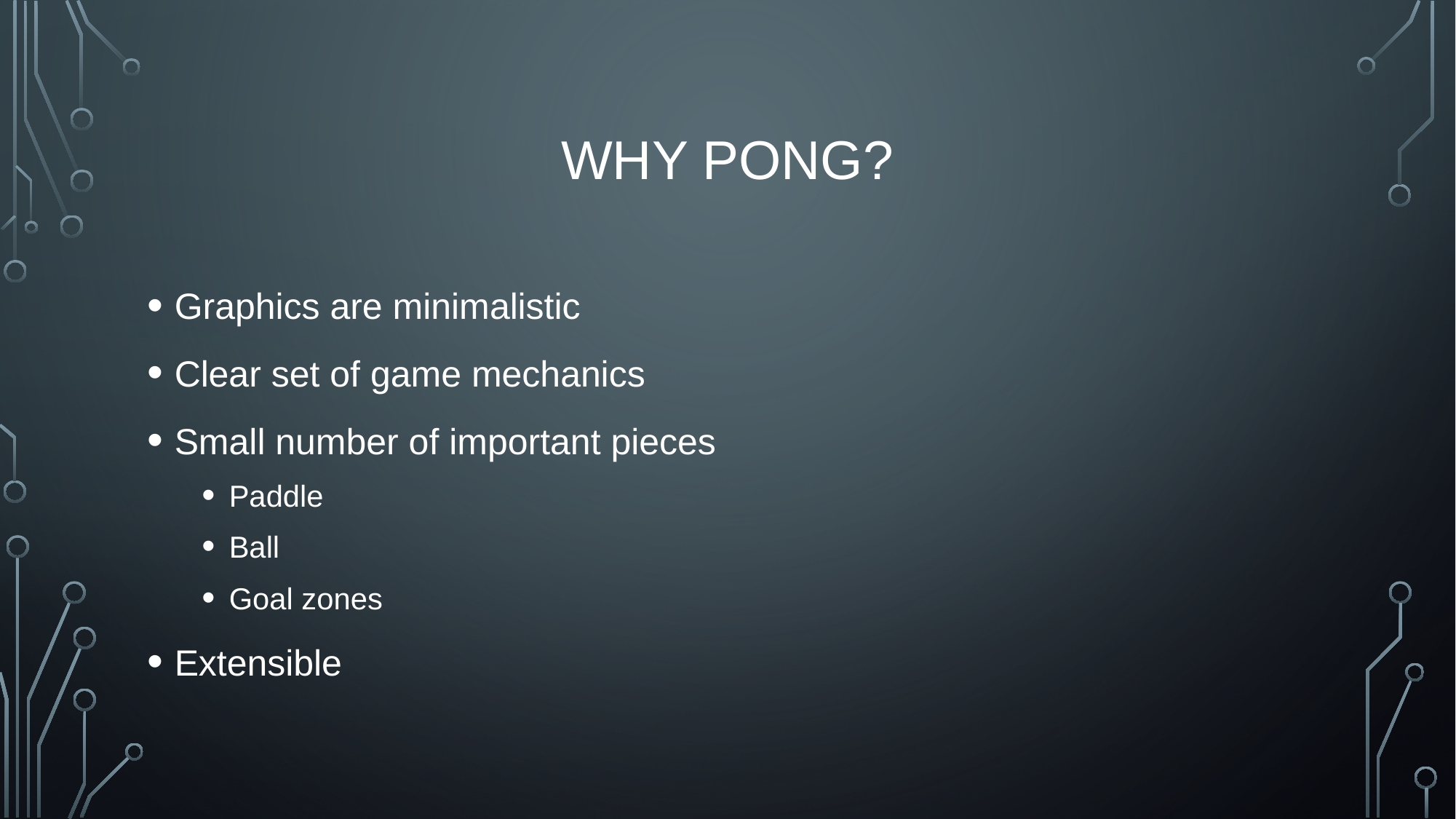

# Why Pong?
Graphics are minimalistic
Clear set of game mechanics
Small number of important pieces
Paddle
Ball
Goal zones
Extensible